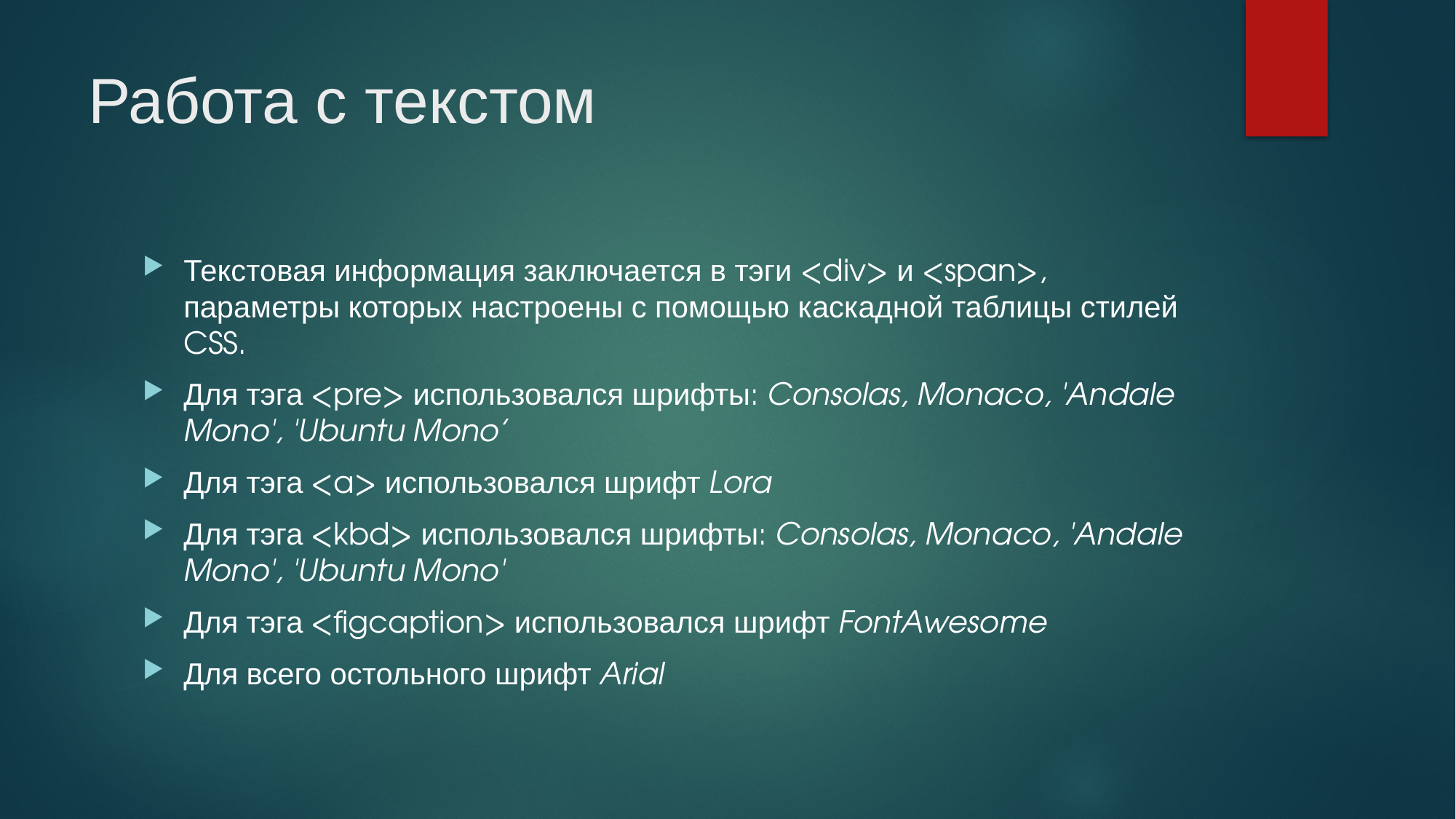

# Работа с текстом
Текстовая информация заключается в тэги <div> и <span>, параметры которых настроены с помощью каскадной таблицы стилей CSS.
Для тэга <pre> использовался шрифты: Consolas, Monaco, 'Andale Mono', 'Ubuntu Mono’
Для тэга <a> использовался шрифт Lora
Для тэга <kbd> использовался шрифты: Consolas, Monaco, 'Andale Mono', 'Ubuntu Mono'
Для тэга <figcaption> использовался шрифт FontAwesome
Для всего остольного шрифт Arial